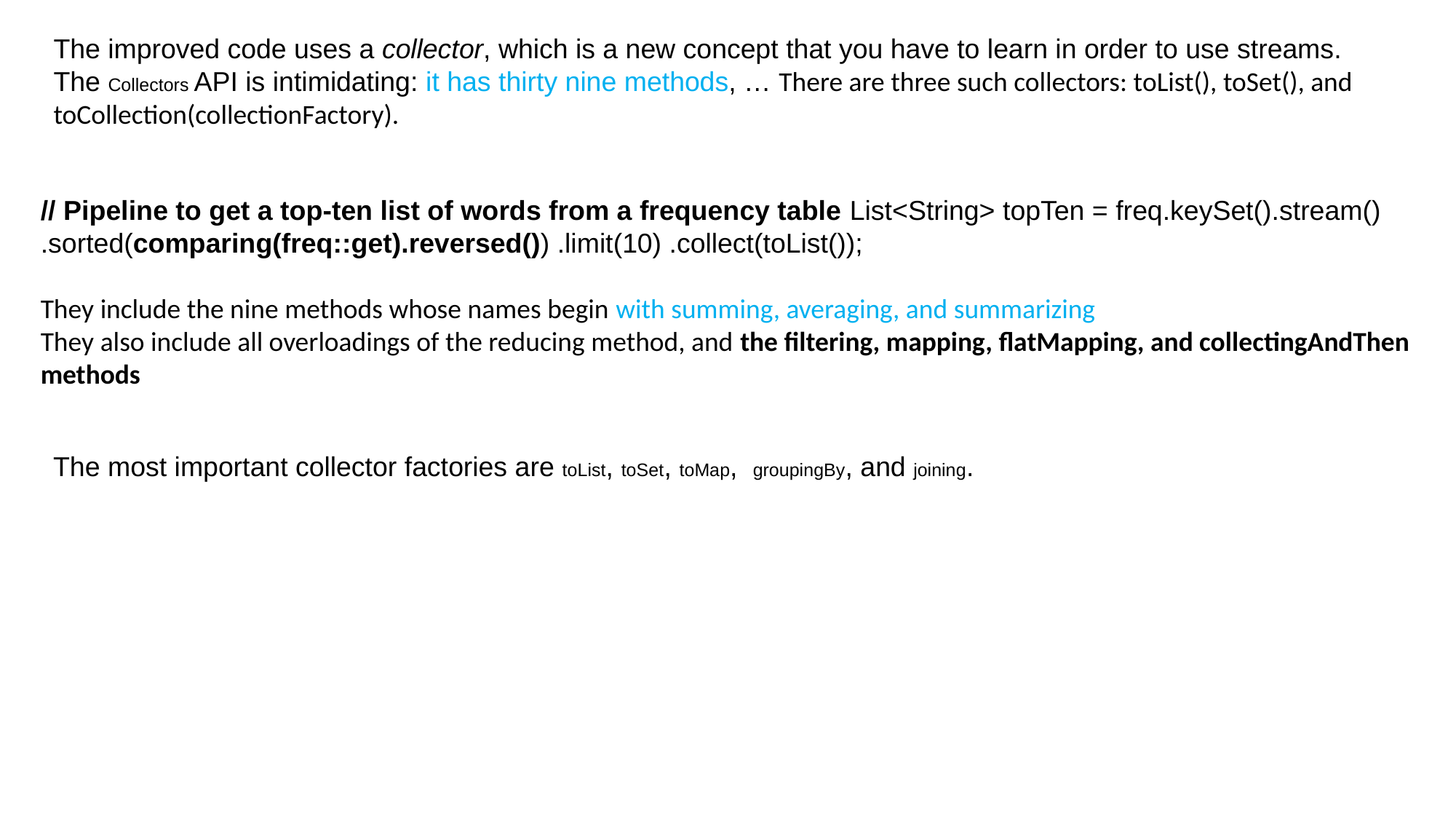

The improved code uses a collector, which is a new concept that you have to learn in order to use streams.
The Collectors API is intimidating: it has thirty nine methods, … There are three such collectors: toList(), toSet(), and
toCollection(collectionFactory).
// Pipeline to get a top-ten list of words from a frequency table List<String> topTen = freq.keySet().stream()
.sorted(comparing(freq::get).reversed()) .limit(10) .collect(toList());

They include the nine methods whose names begin with summing, averaging, and summarizing
They also include all overloadings of the reducing method, and the filtering, mapping, flatMapping, and collectingAndThen methods

The most important collector factories are toList, toSet, toMap,  groupingBy, and joining.